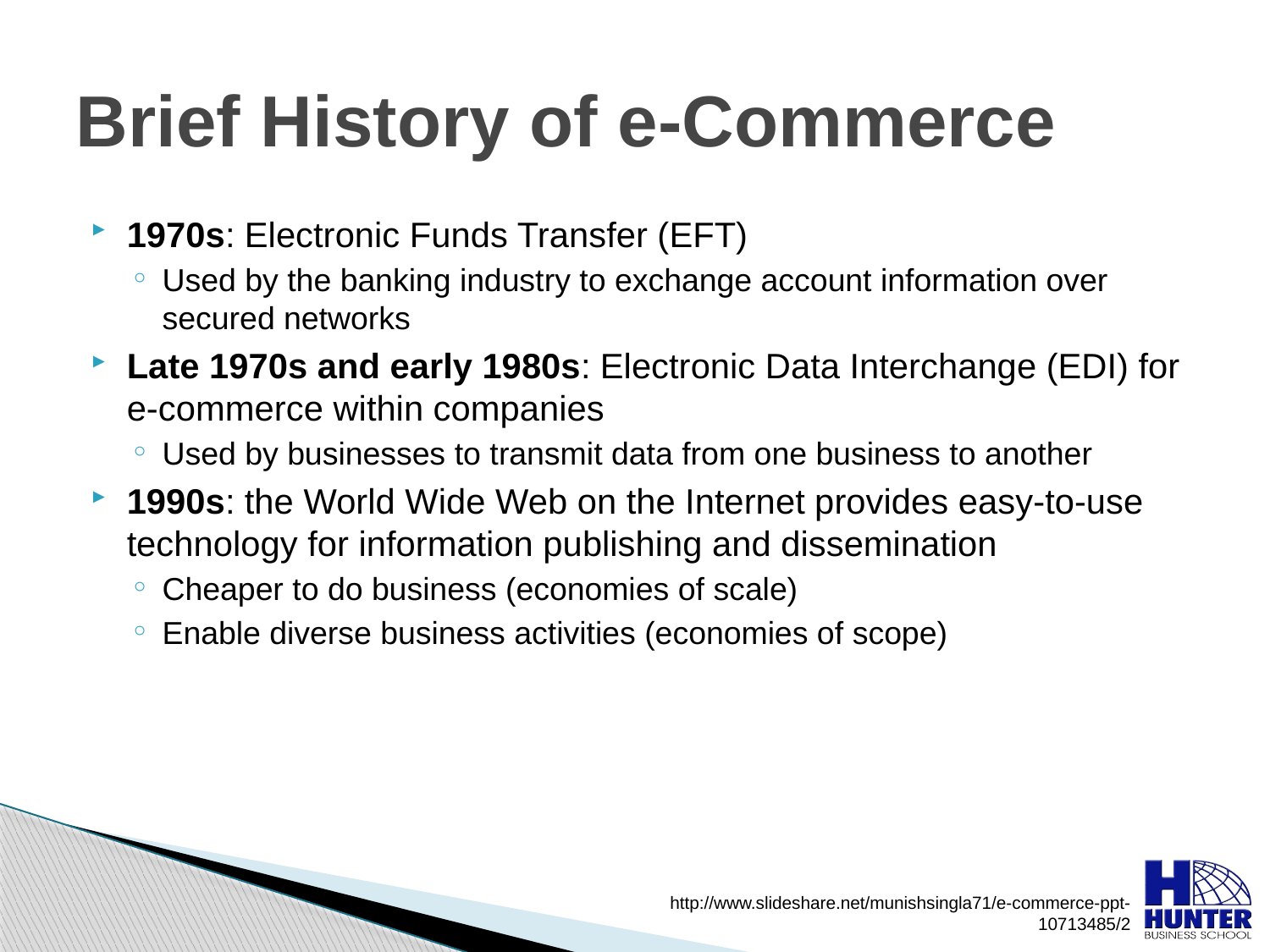

# Brief History of e-Commerce
1970s: Electronic Funds Transfer (EFT)
Used by the banking industry to exchange account information over secured networks
Late 1970s and early 1980s: Electronic Data Interchange (EDI) for e-commerce within companies
Used by businesses to transmit data from one business to another
1990s: the World Wide Web on the Internet provides easy-to-use technology for information publishing and dissemination
Cheaper to do business (economies of scale)
Enable diverse business activities (economies of scope)

http://www.slideshare.net/munishsingla71/e-commerce-ppt-10713485/2